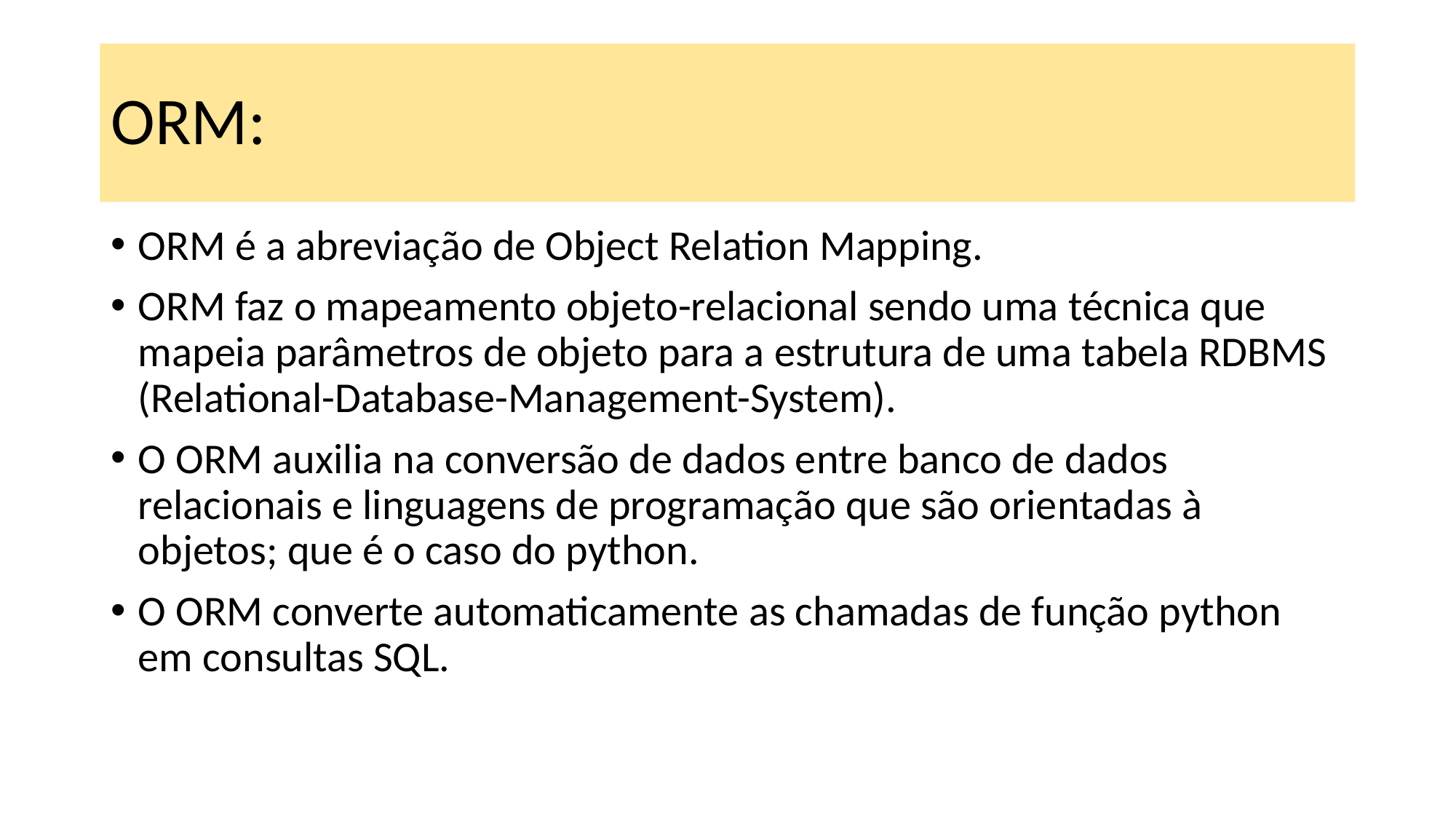

# ORM:
ORM é a abreviação de Object Relation Mapping.
ORM faz o mapeamento objeto-relacional sendo uma técnica que mapeia parâmetros de objeto para a estrutura de uma tabela RDBMS (Relational-Database-Management-System).
O ORM auxilia na conversão de dados entre banco de dados relacionais e linguagens de programação que são orientadas à objetos; que é o caso do python.
O ORM converte automaticamente as chamadas de função python em consultas SQL.